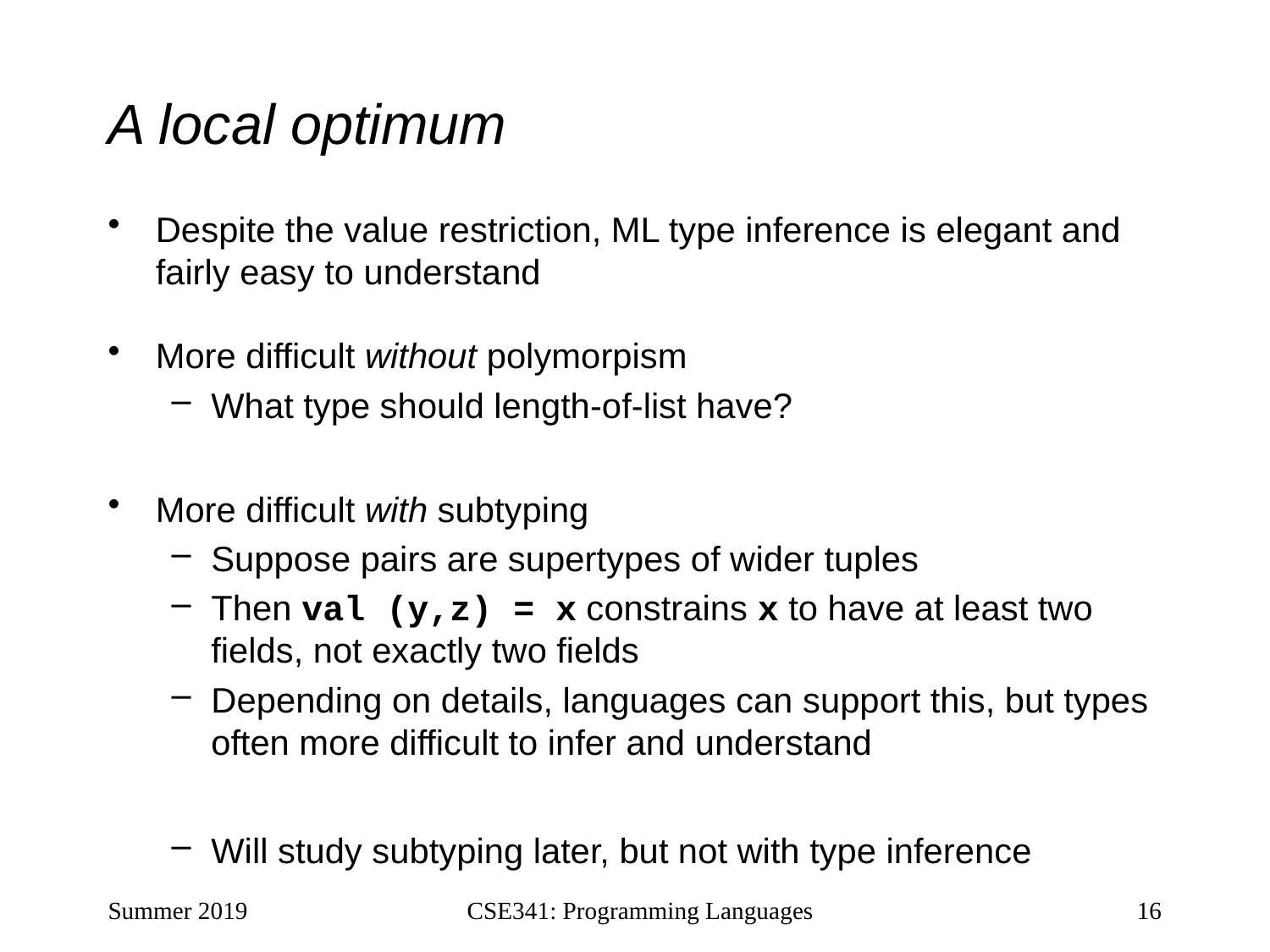

# A local optimum
Despite the value restriction, ML type inference is elegant and fairly easy to understand

More difficult without polymorpism
What type should length-of-list have?

More difficult with subtyping
Suppose pairs are supertypes of wider tuples
Then val (y,z) = x constrains x to have at least two fields, not exactly two fields
Depending on details, languages can support this, but types often more difficult to infer and understand

Will study subtyping later, but not with type inference
Summer 2019
CSE341: Programming Languages
16